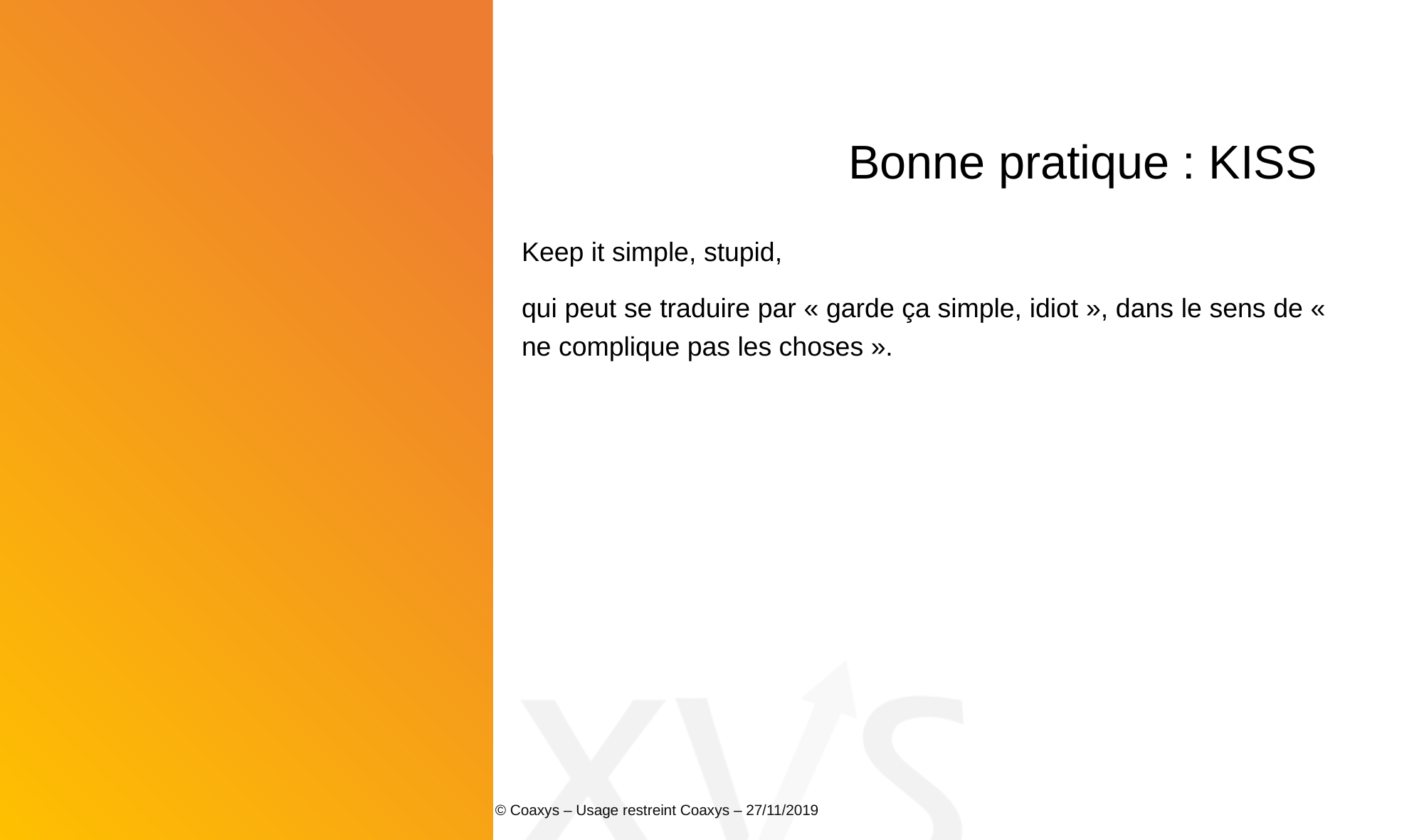

Bonne pratique : KISS
Keep it simple, stupid,
qui peut se traduire par « garde ça simple, idiot », dans le sens de « ne complique pas les choses ».